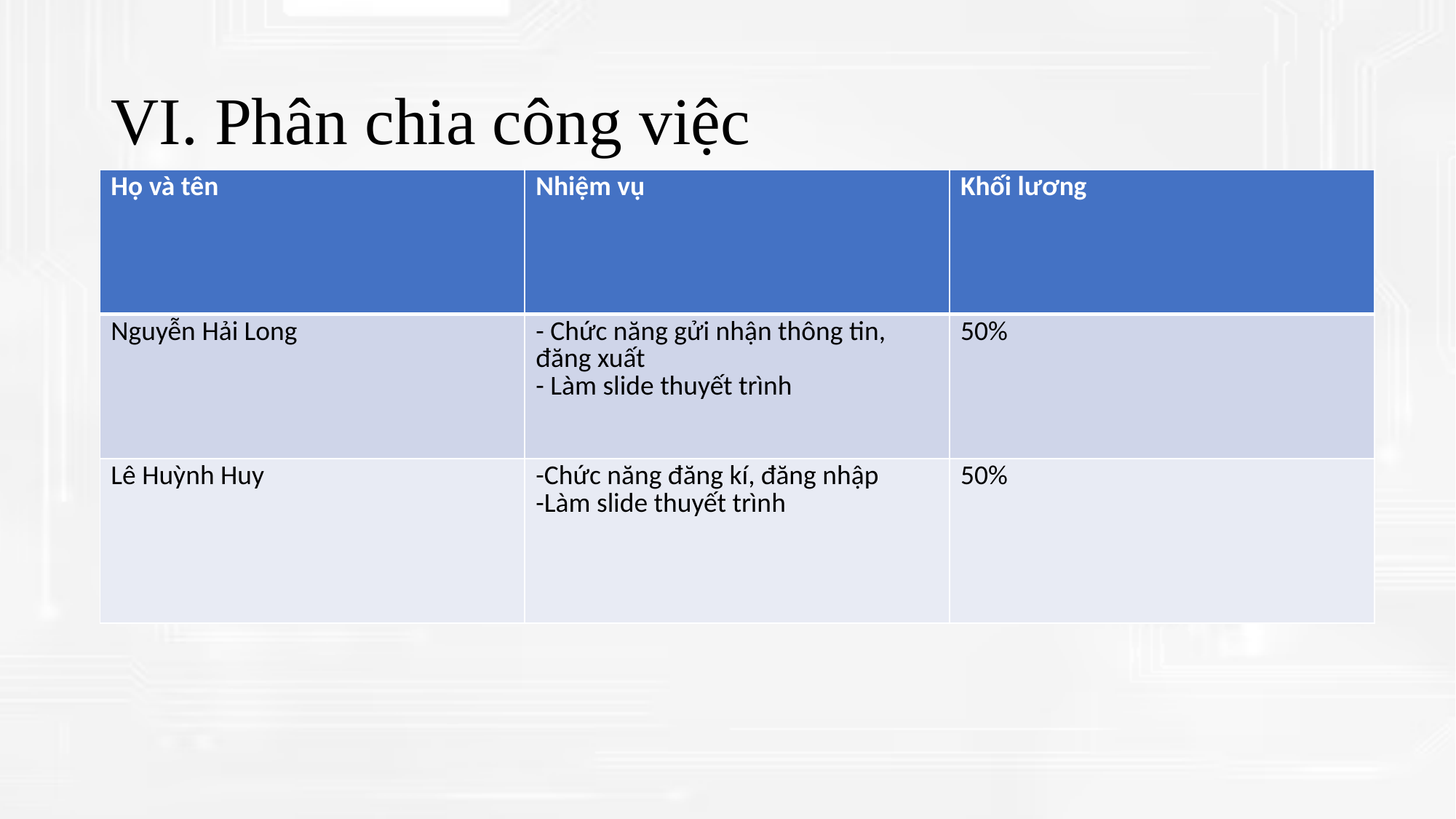

# VI. Phân chia công việc
| Họ và tên | Nhiệm vụ | Khối lương |
| --- | --- | --- |
| Nguyễn Hải Long | - Chức năng gửi nhận thông tin, đăng xuất - Làm slide thuyết trình | 50% |
| Lê Huỳnh Huy | -Chức năng đăng kí, đăng nhập -Làm slide thuyết trình | 50% |